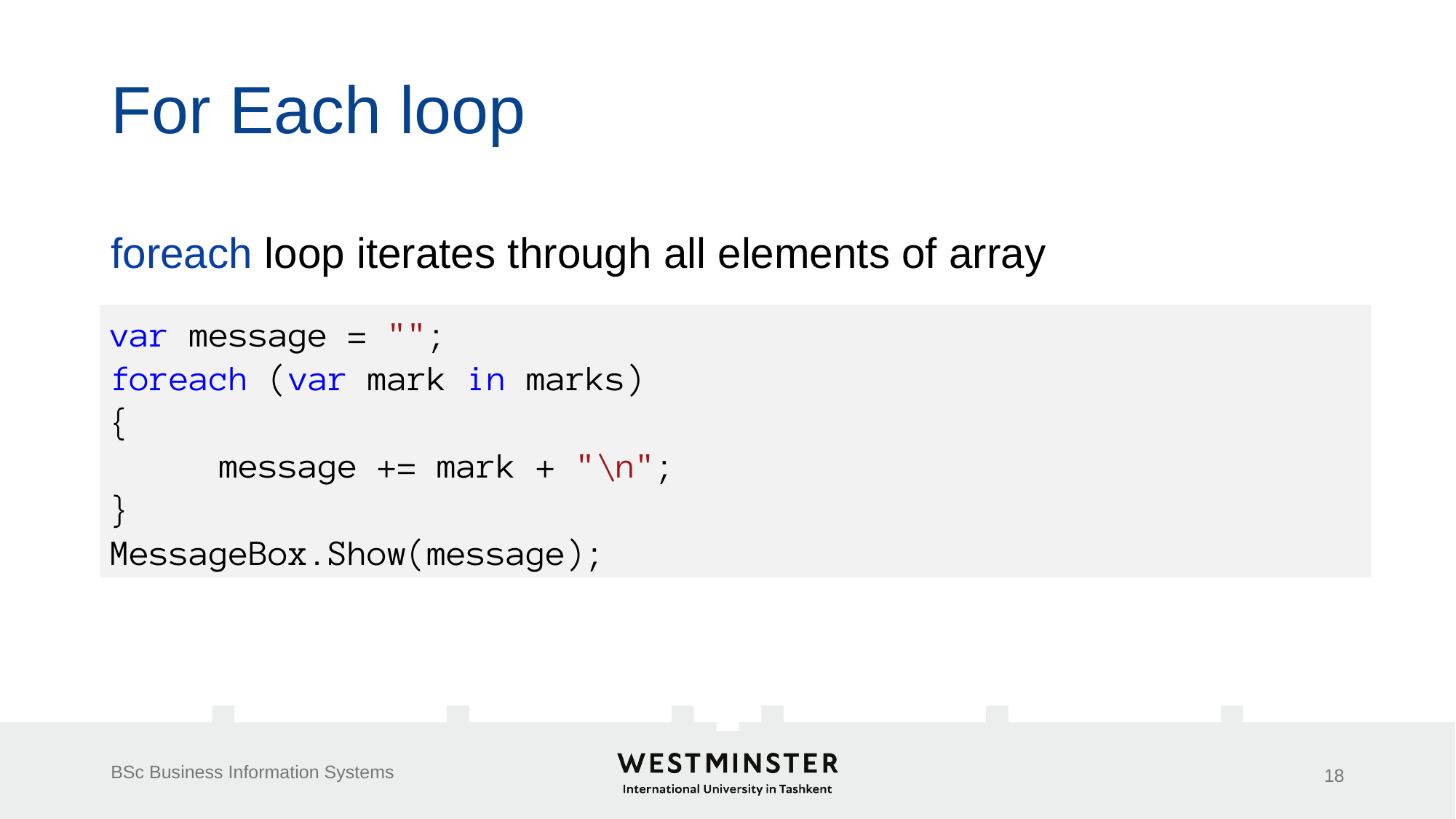

# For Each loop
foreach loop iterates through all elements of array
var message = "";
foreach (var mark in marks)
{
	message += mark + "\n";
}
MessageBox.Show(message);
BSc Business Information Systems
18